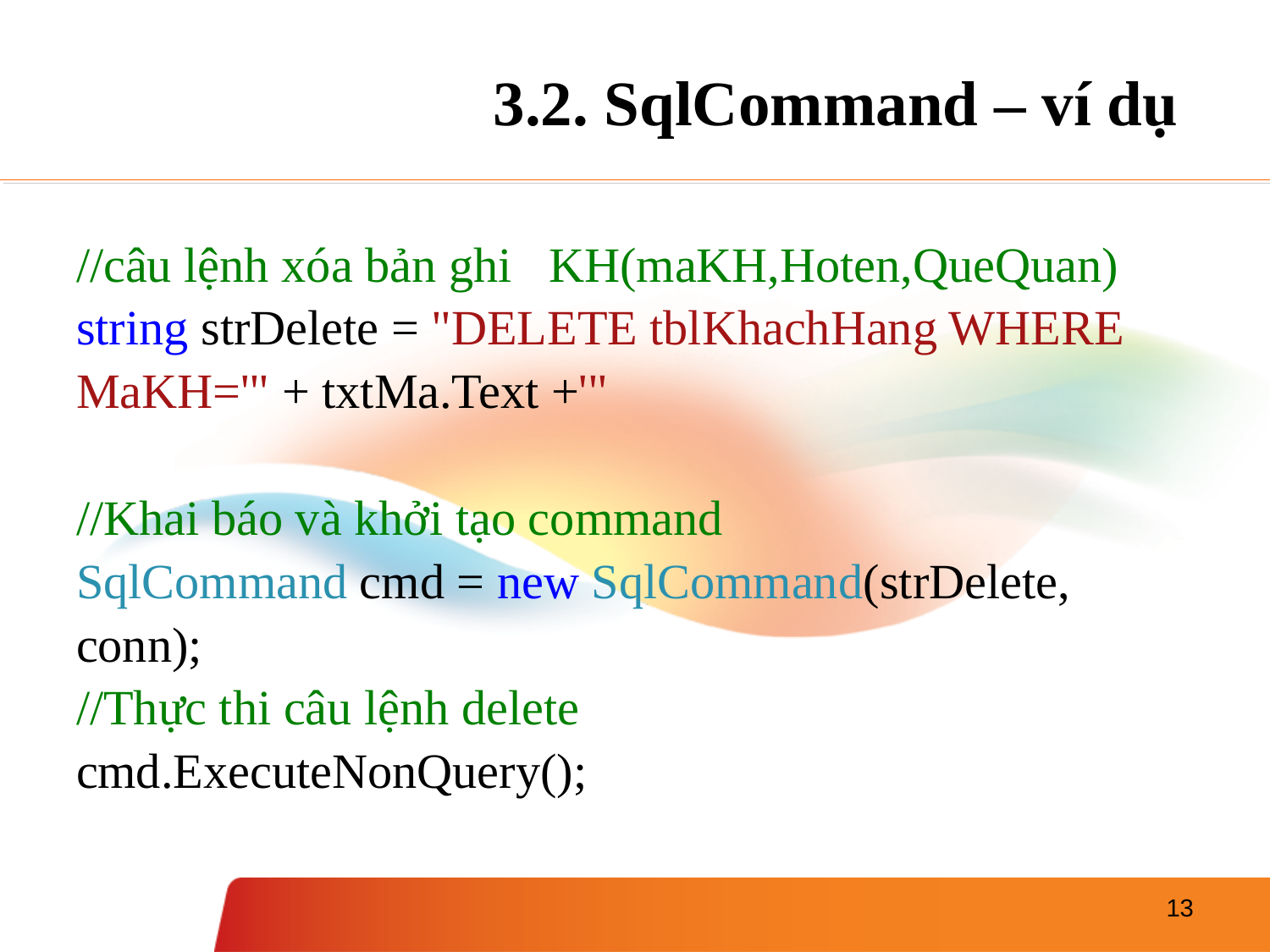

# 3.2. SqlCommand – ví dụ
//câu lệnh xóa bản ghi   KH(maKH,Hoten,QueQuan)
string strDelete = "DELETE tblKhachHang WHERE MaKH='" + txtMa.Text +'"

//Khai báo và khởi tạo command
SqlCommand cmd = new SqlCommand(strDelete, conn);
//Thực thi câu lệnh delete
cmd.ExecuteNonQuery();
13